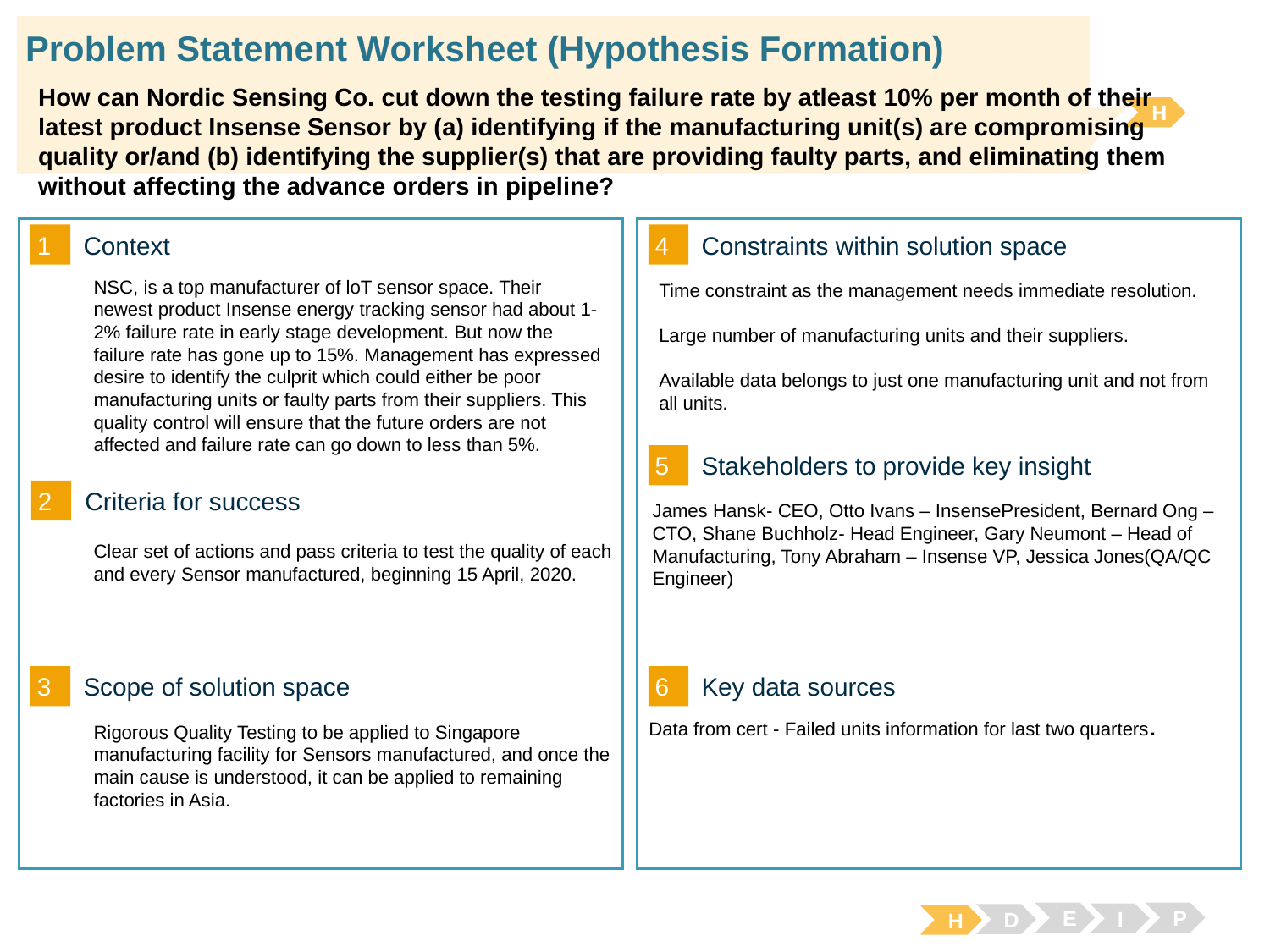

# Problem Statement Worksheet (Hypothesis Formation)
How can Nordic Sensing Co. cut down the testing failure rate by atleast 10% per month of their latest product Insense Sensor by (a) identifying if the manufacturing unit(s) are compromising quality or/and (b) identifying the supplier(s) that are providing faulty parts, and eliminating them without affecting the advance orders in pipeline?
H

1
4
Context
Constraints within solution space
NSC, is a top manufacturer of loT sensor space. Their newest product Insense energy tracking sensor had about 1-2% failure rate in early stage development. But now the failure rate has gone up to 15%. Management has expressed desire to identify the culprit which could either be poor manufacturing units or faulty parts from their suppliers. This quality control will ensure that the future orders are not affected and failure rate can go down to less than 5%.
Time constraint as the management needs immediate resolution.

Large number of manufacturing units and their suppliers.

Available data belongs to just one manufacturing unit and not from all units.

5
Stakeholders to provide key insight
2
Criteria for success
James Hansk- CEO, Otto Ivans – InsensePresident, Bernard Ong –CTO, Shane Buchholz- Head Engineer, Gary Neumont – Head of Manufacturing, Tony Abraham – Insense VP, Jessica Jones(QA/QC Engineer)
Clear set of actions and pass criteria to test the quality of each and every Sensor manufactured, beginning 15 April, 2020.
3
6
Key data sources
Scope of solution space
Data from cert - Failed units information for last two quarters.

Rigorous Quality Testing to be applied to Singapore manufacturing facility for Sensors manufactured, and once the main cause is understood, it can be applied to remaining factories in Asia.
E
P
I
D
H